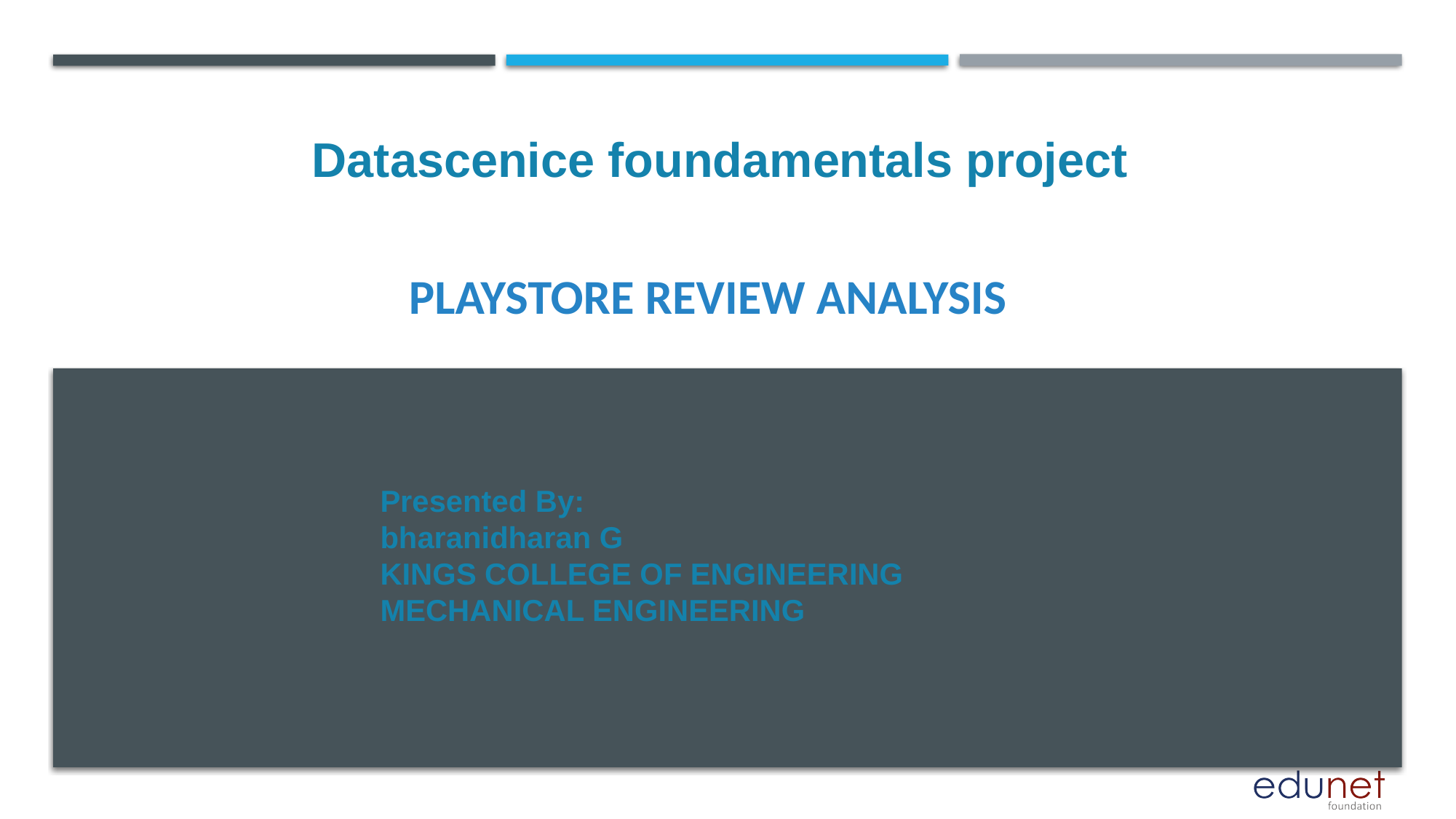

Datascenice foundamentals project
# Playstore review analysis
Presented By:
bharanidharan G
KINGS COLLEGE OF ENGINEERING
MECHANICAL ENGINEERING